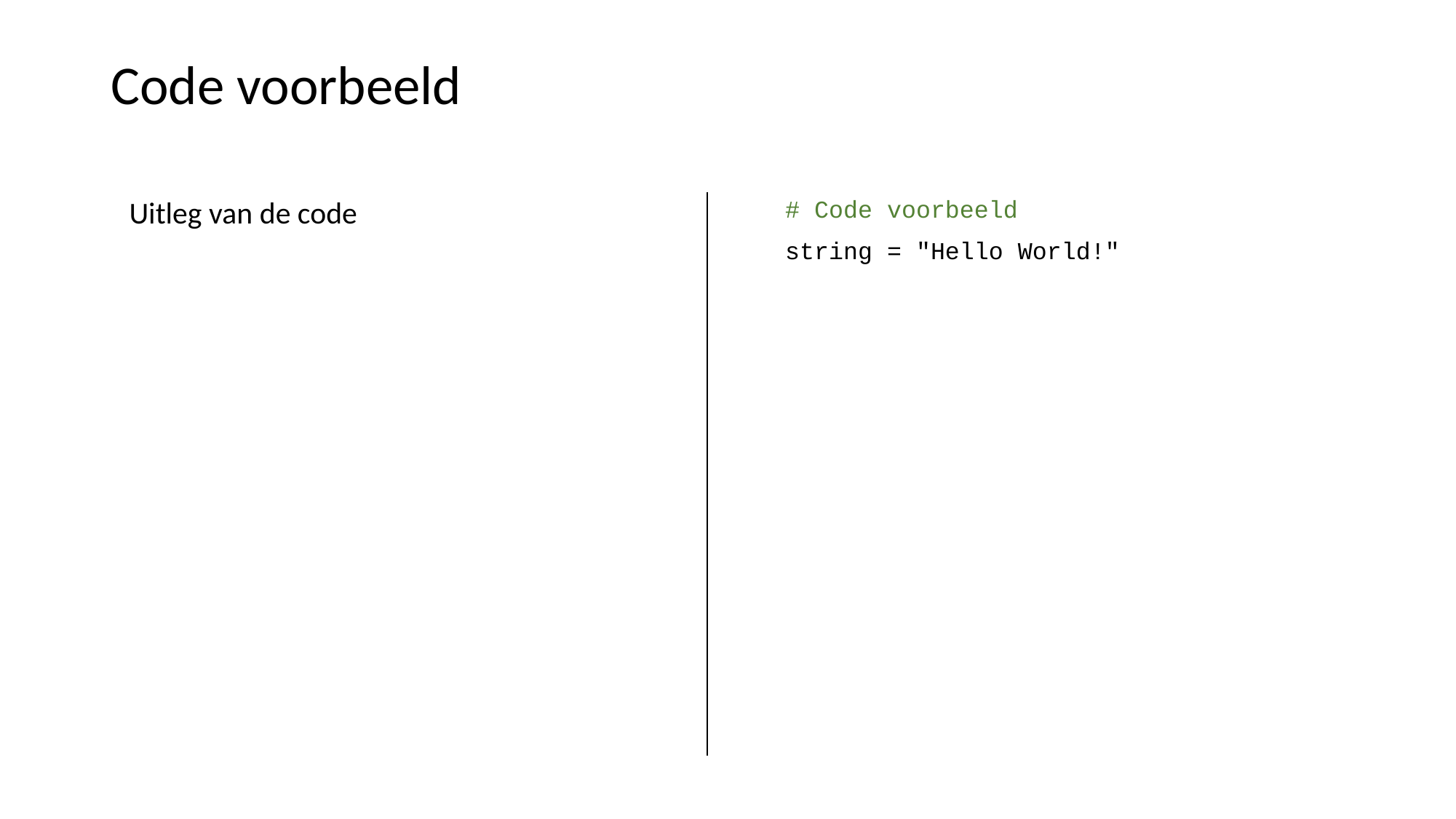

# Code voorbeeld
Uitleg van de code
# Code voorbeeld
string = "Hello World!"